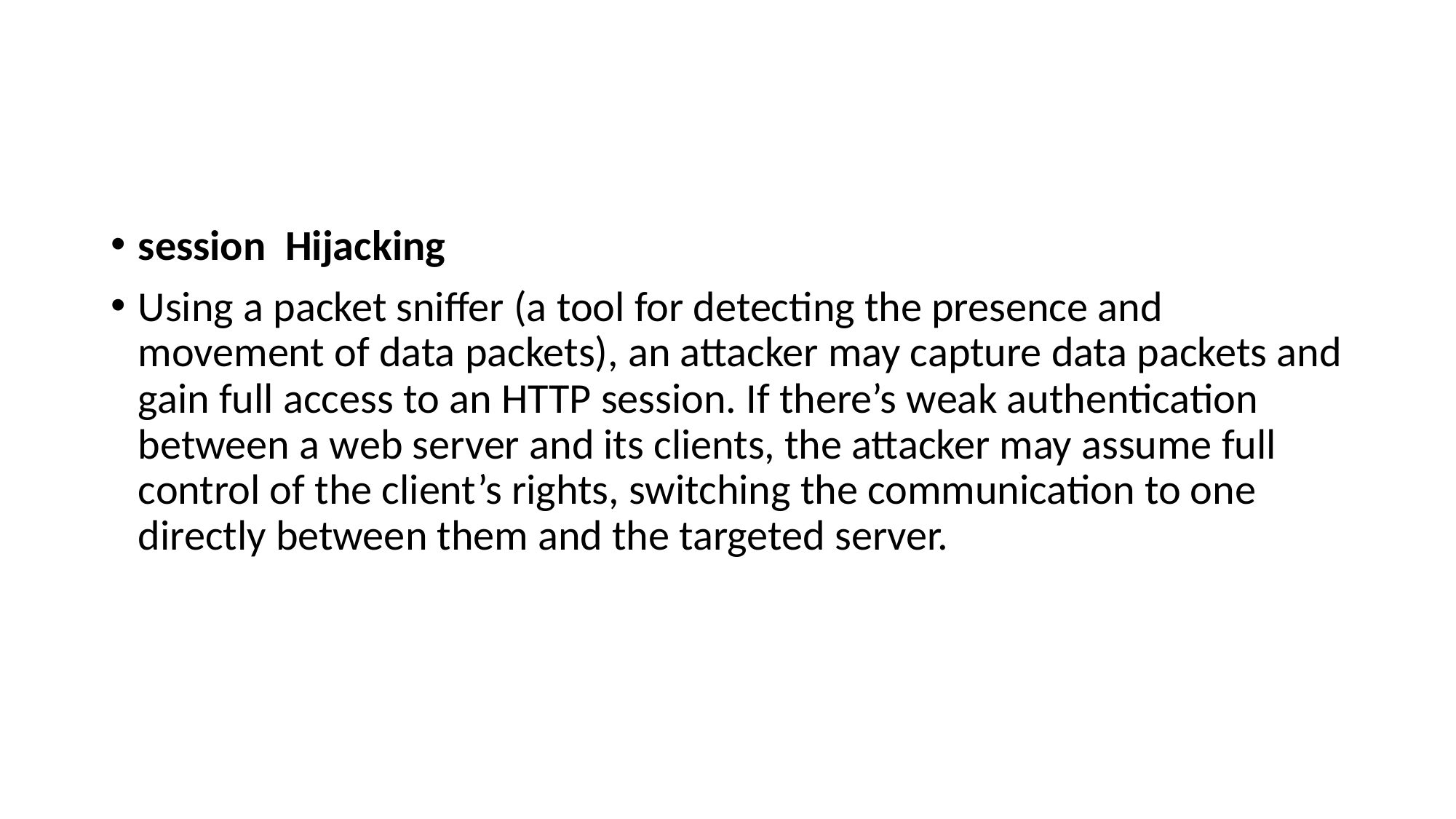

#
session  Hijacking
Using a packet sniffer (a tool for detecting the presence and movement of data packets), an attacker may capture data packets and gain full access to an HTTP session. If there’s weak authentication between a web server and its clients, the attacker may assume full control of the client’s rights, switching the communication to one directly between them and the targeted server.